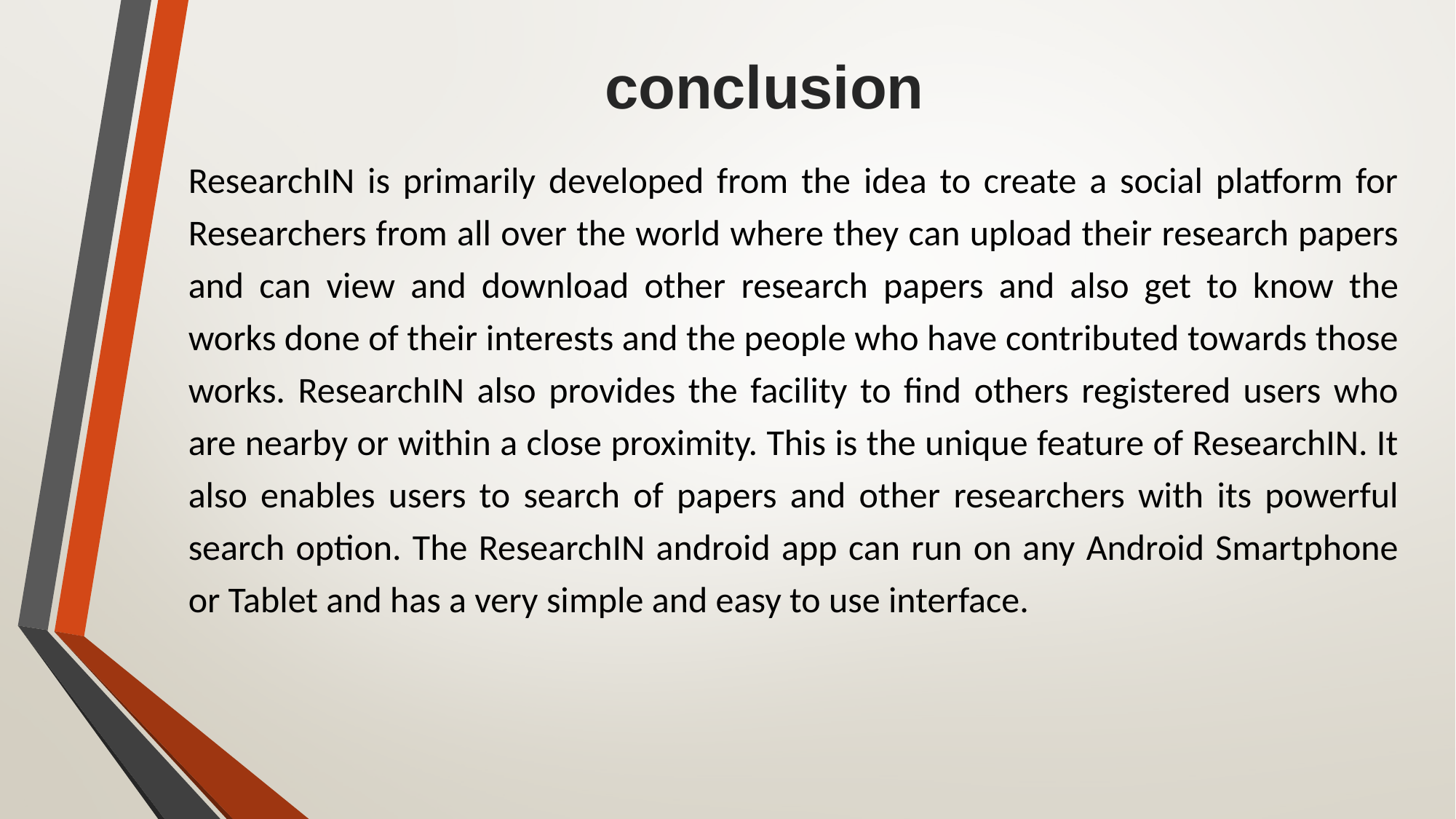

conclusion

ResearchIN is primarily developed from the idea to create a social platform for Researchers from all over the world where they can upload their research papers and can view and download other research papers and also get to know the works done of their interests and the people who have contributed towards those works. ResearchIN also provides the facility to find others registered users who are nearby or within a close proximity. This is the unique feature of ResearchIN. It also enables users to search of papers and other researchers with its powerful search option. The ResearchIN android app can run on any Android Smartphone or Tablet and has a very simple and easy to use interface.